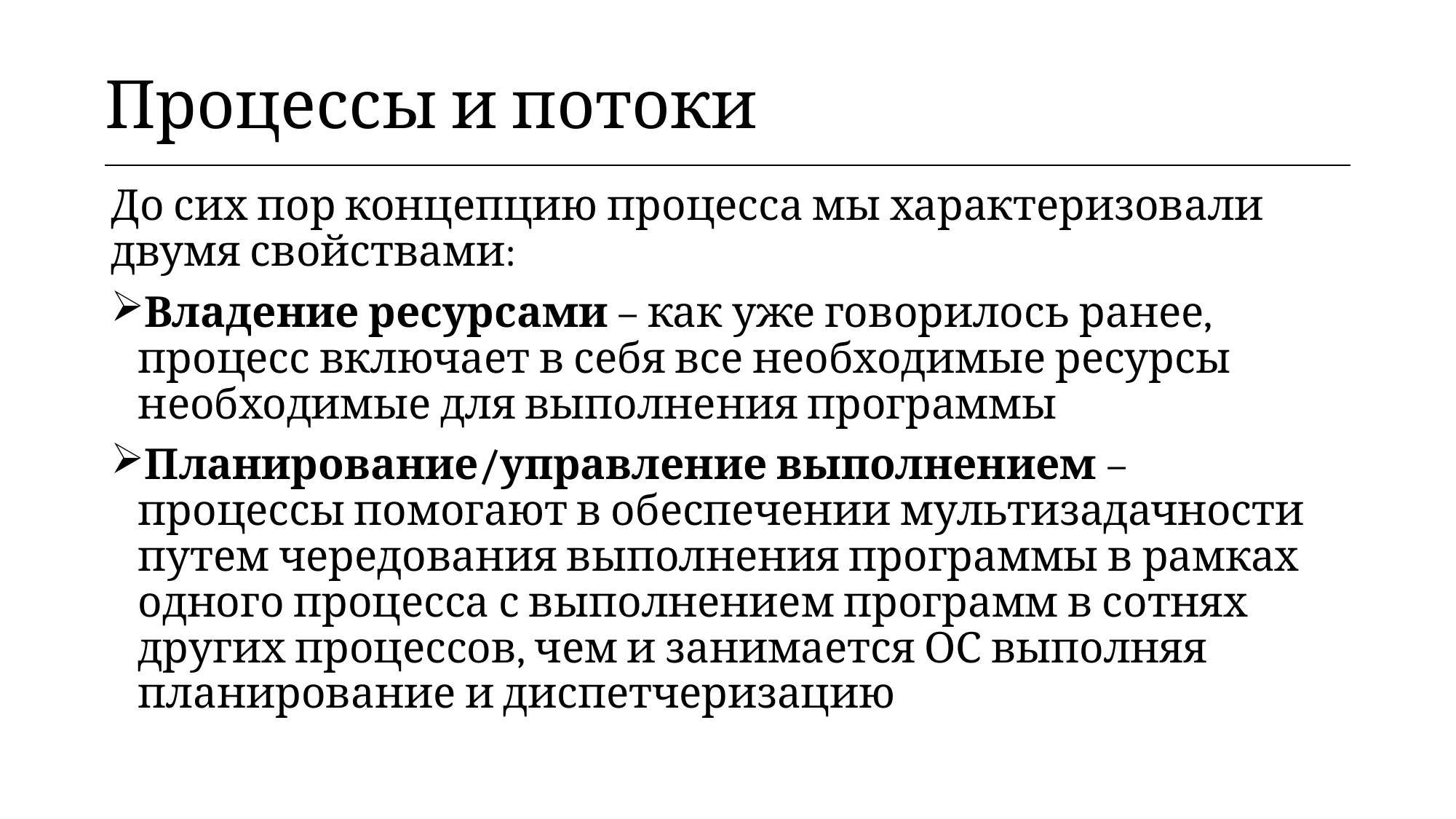

| Процессы и потоки |
| --- |
До сих пор концепцию процесса мы характеризовали двумя свойствами:
Владение ресурсами – как уже говорилось ранее, процесс включает в себя все необходимые ресурсы необходимые для выполнения программы
Планирование/управление выполнением – процессы помогают в обеспечении мультизадачности путем чередования выполнения программы в рамках одного процесса с выполнением программ в сотнях других процессов, чем и занимается ОС выполняя планирование и диспетчеризацию